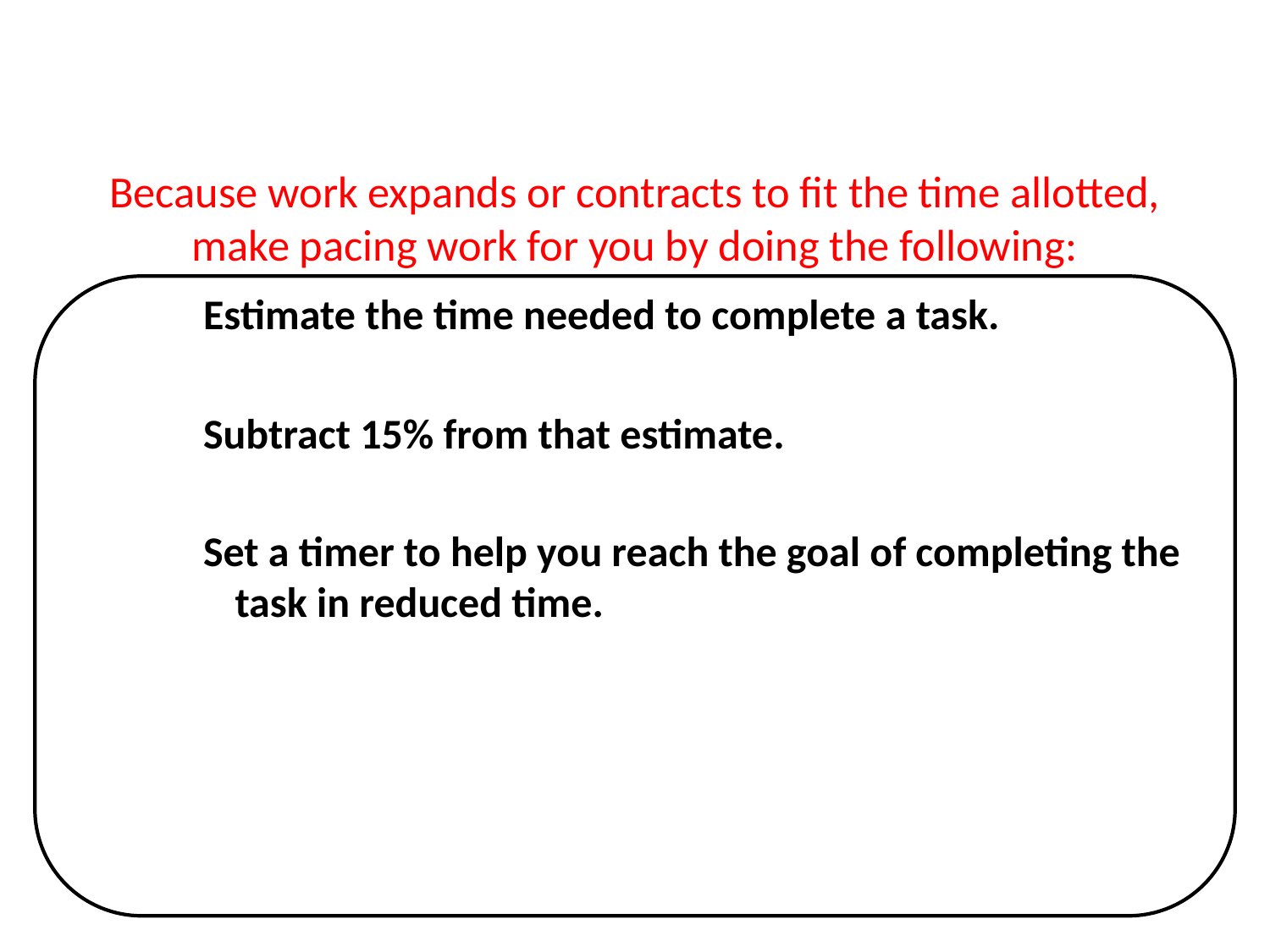

# Because work expands or contracts to fit the time allotted, make pacing work for you by doing the following:

Estimate the time needed to complete a task.

Subtract 15% from that estimate.

Set a timer to help you reach the goal of completing the task in reduced time.